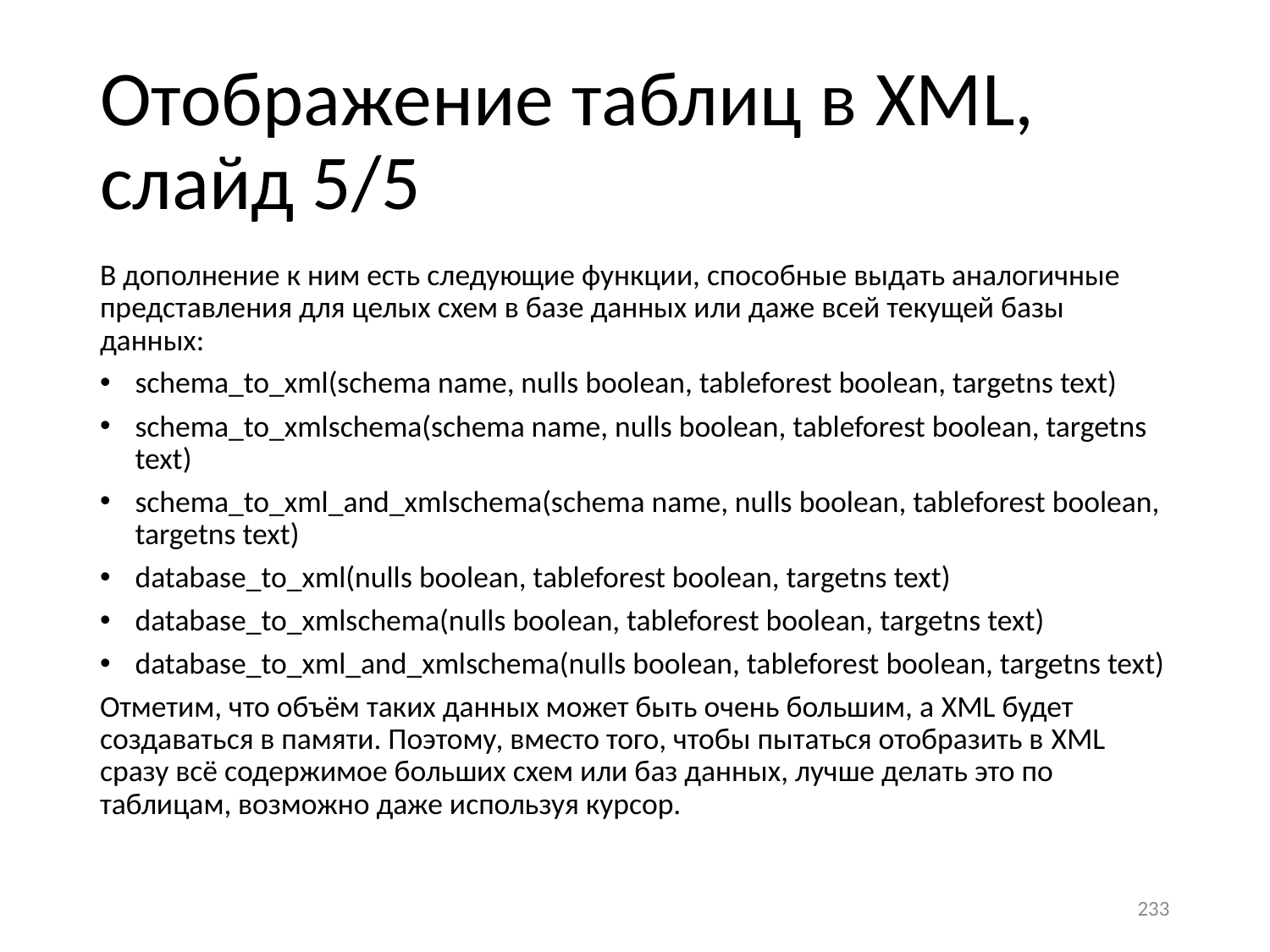

# Отображение таблиц в XML, слайд 5/5
В дополнение к ним есть следующие функции, способные выдать аналогичные представления для целых схем в базе данных или даже всей текущей базы данных:
schema_to_xml(schema name, nulls boolean, tableforest boolean, targetns text)
schema_to_xmlschema(schema name, nulls boolean, tableforest boolean, targetns text)
schema_to_xml_and_xmlschema(schema name, nulls boolean, tableforest boolean, targetns text)
database_to_xml(nulls boolean, tableforest boolean, targetns text)
database_to_xmlschema(nulls boolean, tableforest boolean, targetns text)
database_to_xml_and_xmlschema(nulls boolean, tableforest boolean, targetns text)
Отметим, что объём таких данных может быть очень большим, а XML будет создаваться в памяти. Поэтому, вместо того, чтобы пытаться отобразить в XML сразу всё содержимое больших схем или баз данных, лучше делать это по таблицам, возможно даже используя курсор.
233